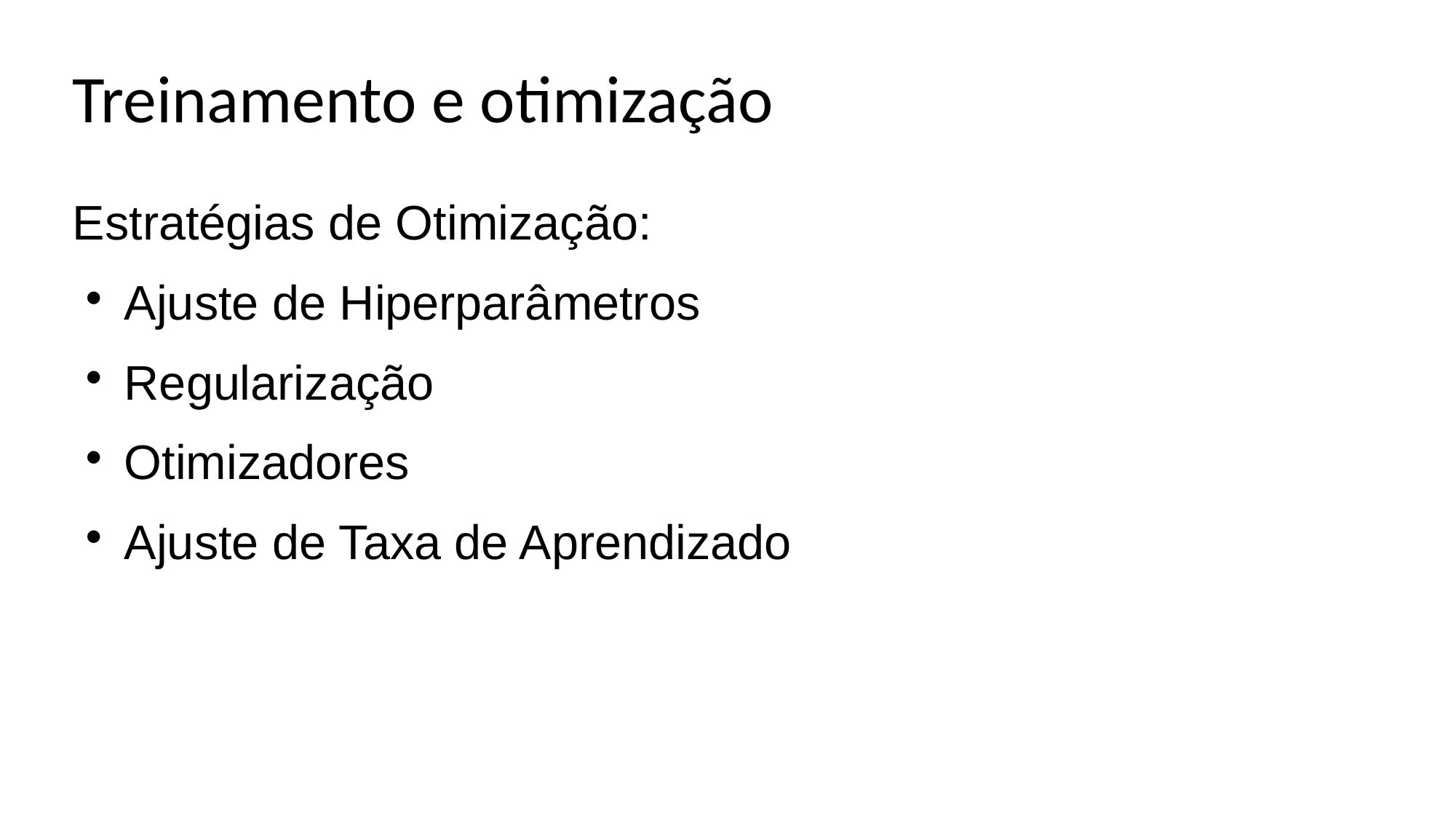

# Treinamento e otimização
Estratégias de Otimização:
Ajuste de Hiperparâmetros
Regularização
Otimizadores
Ajuste de Taxa de Aprendizado